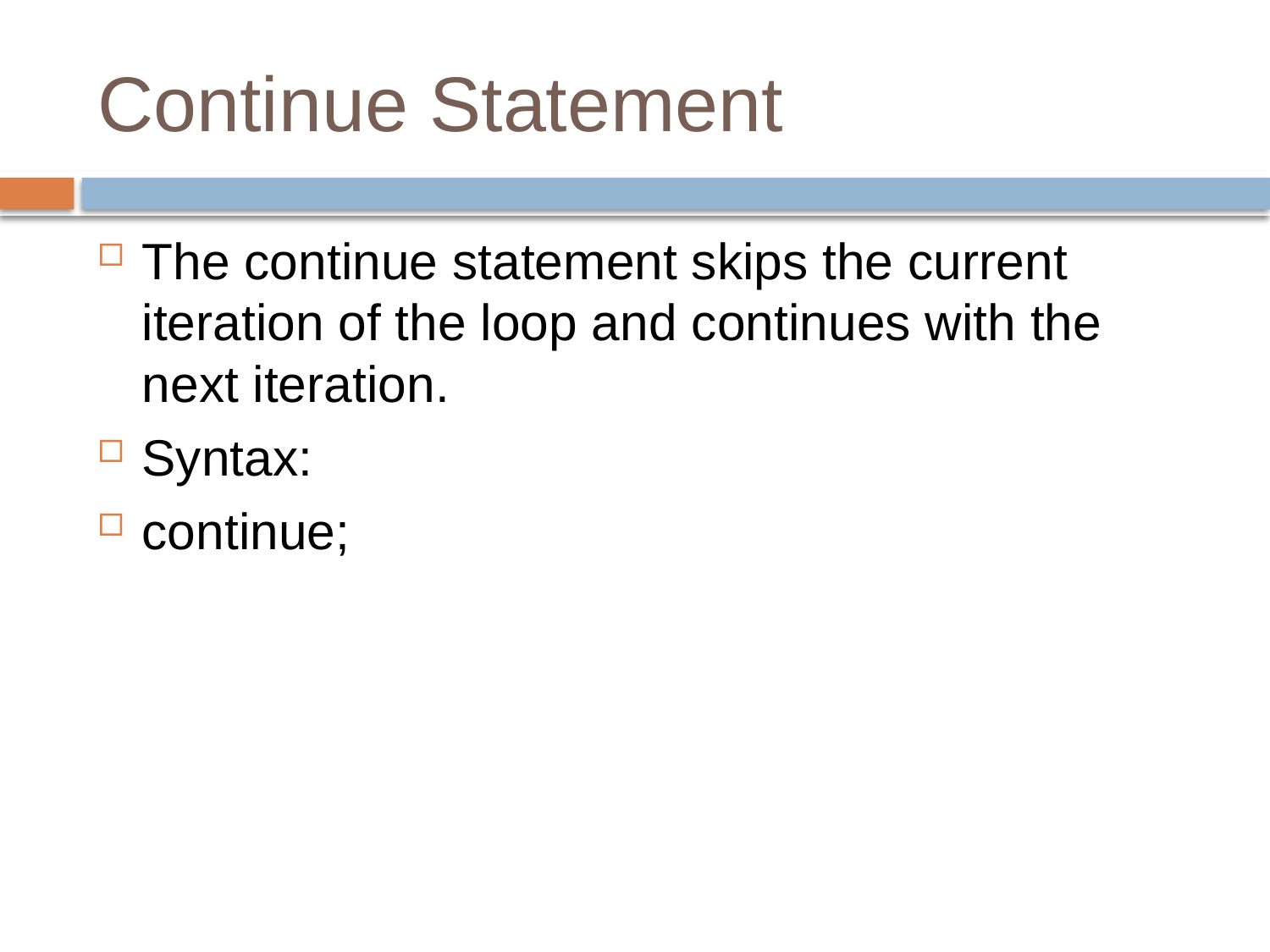

# Continue Statement
The continue statement skips the current iteration of the loop and continues with the next iteration.
Syntax:
continue;